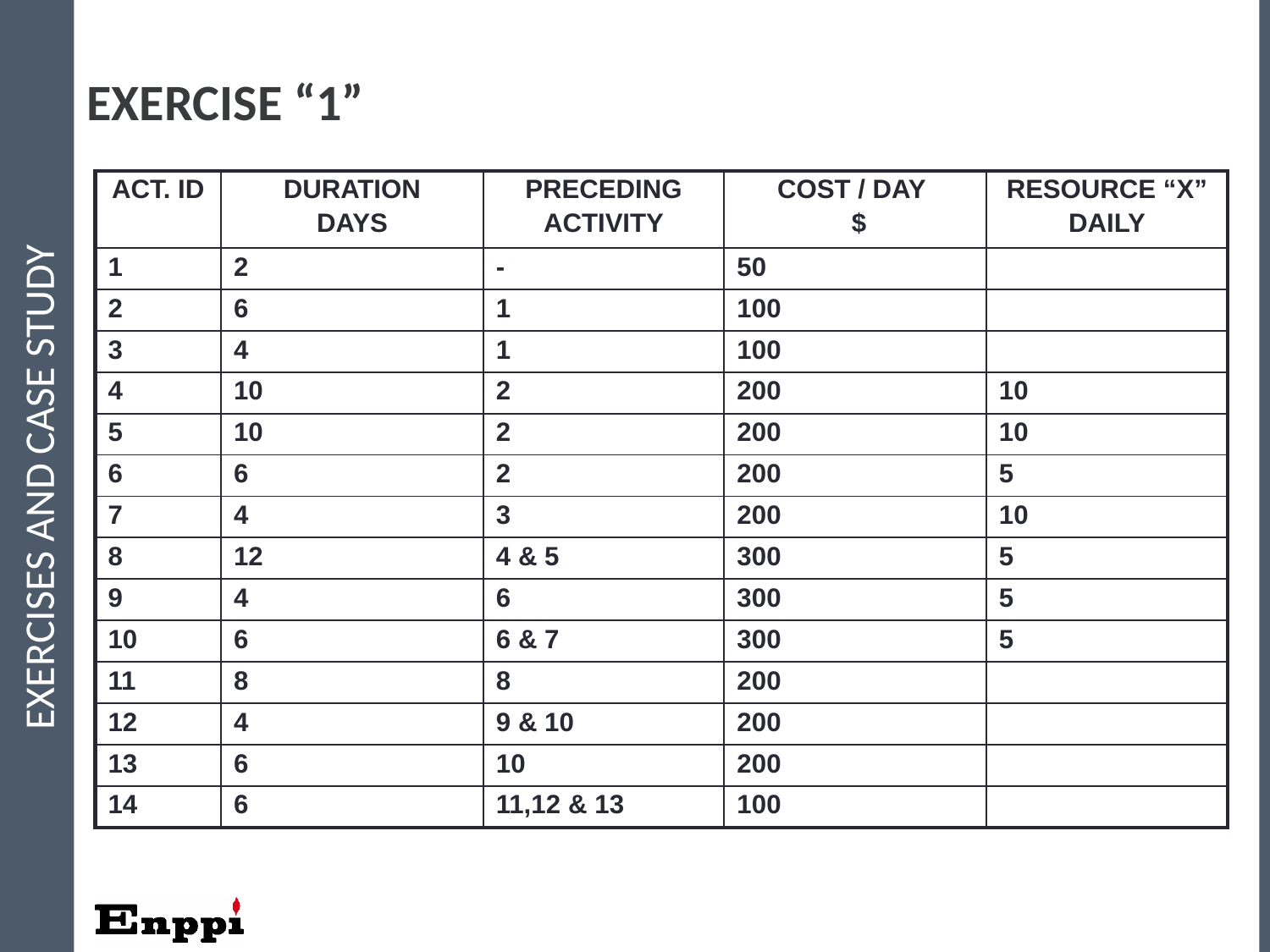

159
# EXERCISES AND CASE STUDY
EXERCISE “1”
| ACT. ID | DURATION DAYS | PRECEDING ACTIVITY | COST / DAY $ | RESOURCE “X” DAILY |
| --- | --- | --- | --- | --- |
| 1 | 2 | - | 50 |  |
| 2 | 6 | 1 | 100 |  |
| 3 | 4 | 1 | 100 |  |
| 4 | 10 | 2 | 200 | 10 |
| 5 | 10 | 2 | 200 | 10 |
| 6 | 6 | 2 | 200 | 5 |
| 7 | 4 | 3 | 200 | 10 |
| 8 | 12 | 4 & 5 | 300 | 5 |
| 9 | 4 | 6 | 300 | 5 |
| 10 | 6 | 6 & 7 | 300 | 5 |
| 11 | 8 | 8 | 200 |  |
| 12 | 4 | 9 & 10 | 200 |  |
| 13 | 6 | 10 | 200 |  |
| 14 | 6 | 11,12 & 13 | 100 |  |